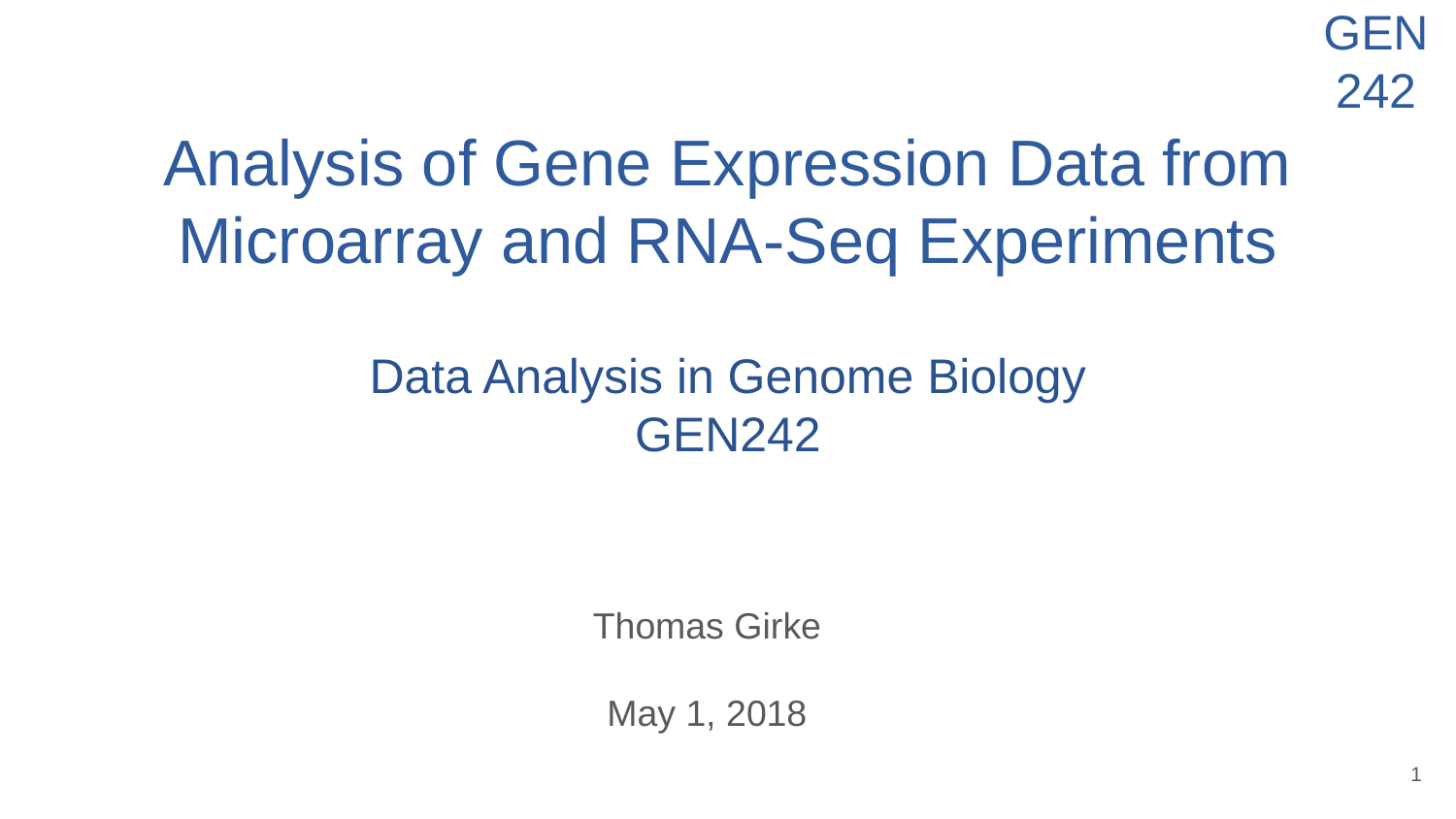

# Analysis of Gene Expression Data from Microarray and RNA-Seq Experiments
Data Analysis in Genome Biology
GEN242

Thomas Girke

May 1, 2018

1